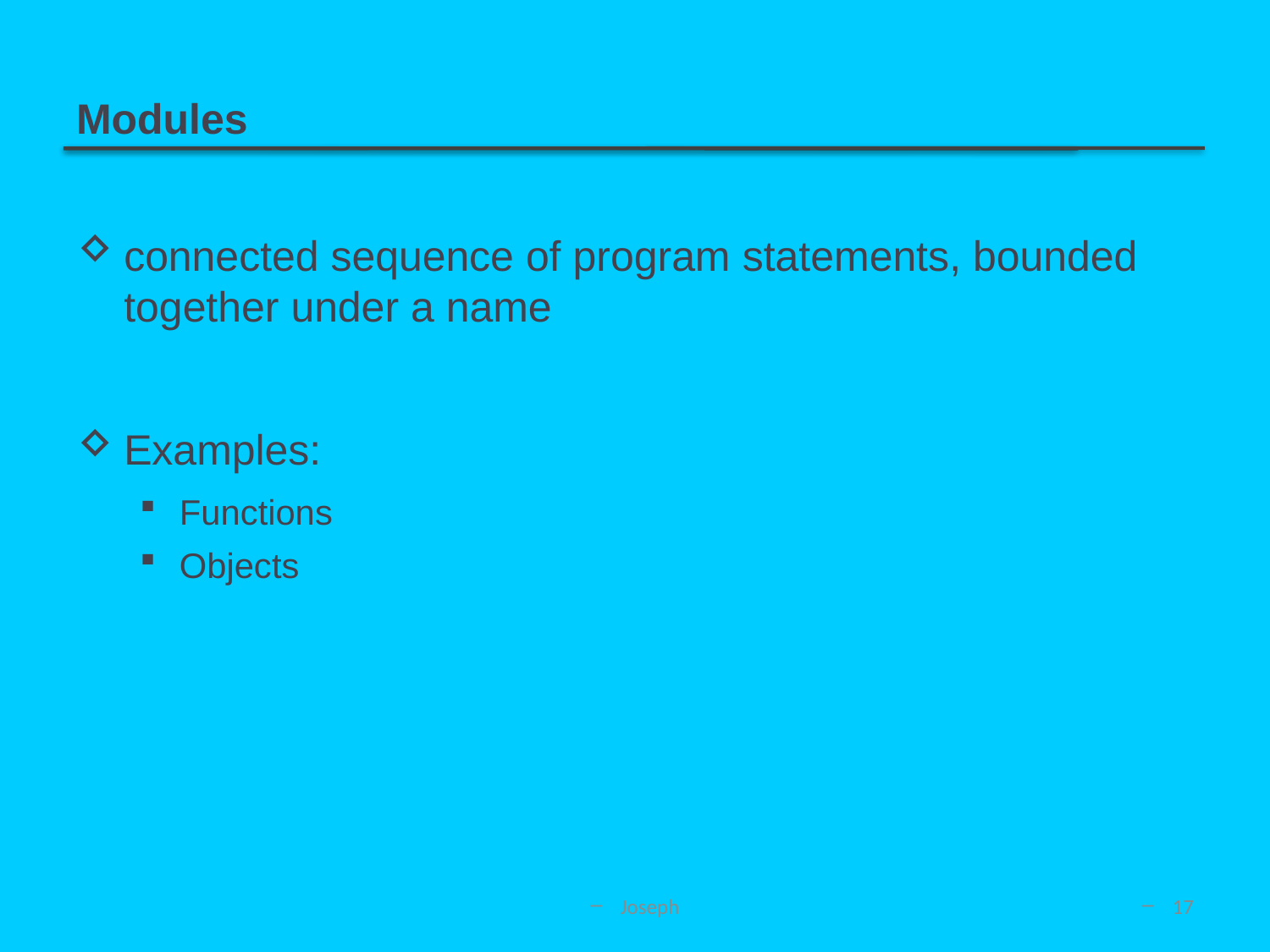

# Modules
connected sequence of program statements, bounded together under a name

Examples:
Functions
Objects
Joseph
17